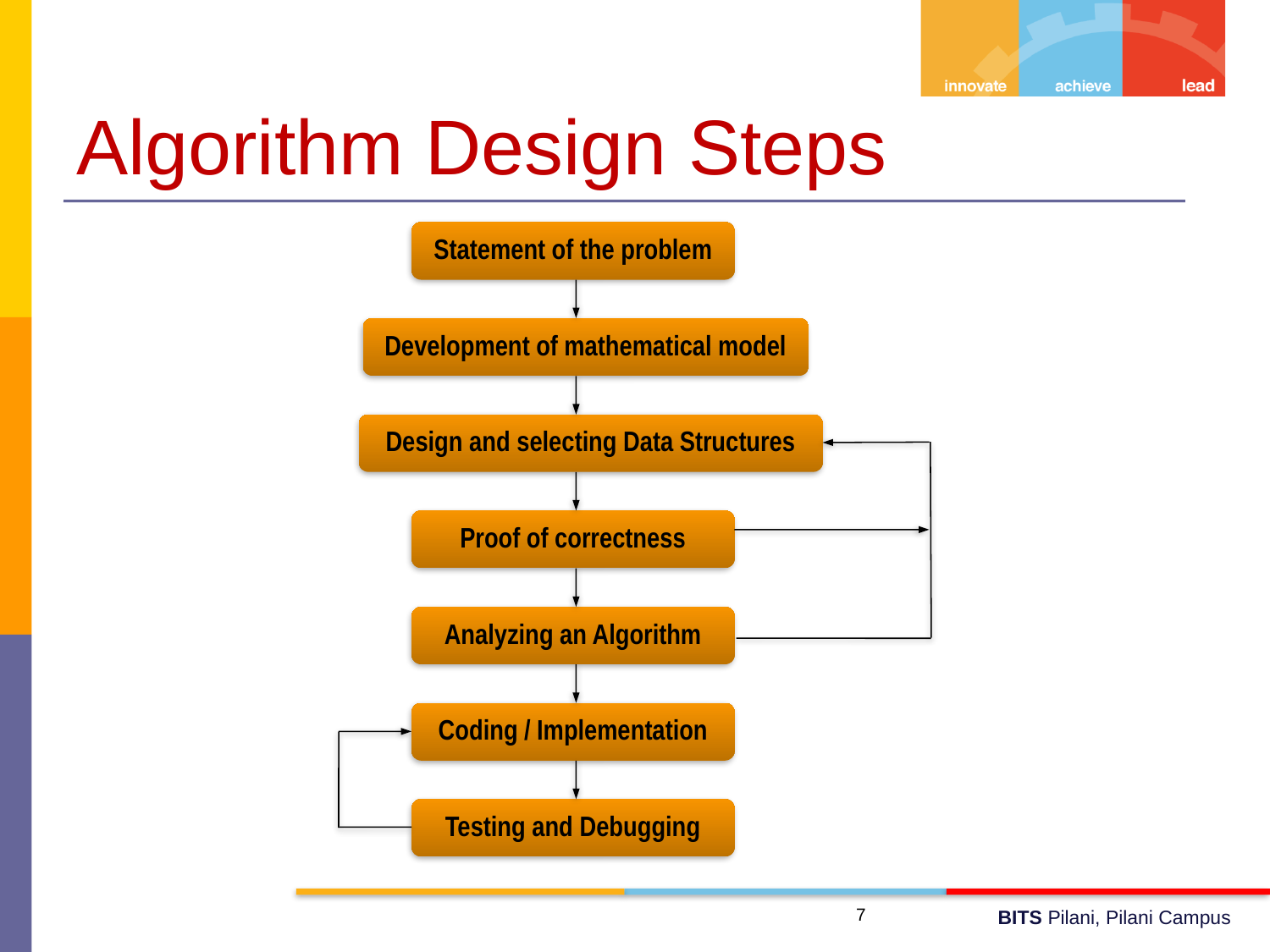

# Algorithm Design Steps

Statement of the problem

Development of mathematical model

Design and selecting Data Structures

Proof of correctness

Analyzing an Algorithm

Coding / Implementation

Testing and Debugging

7